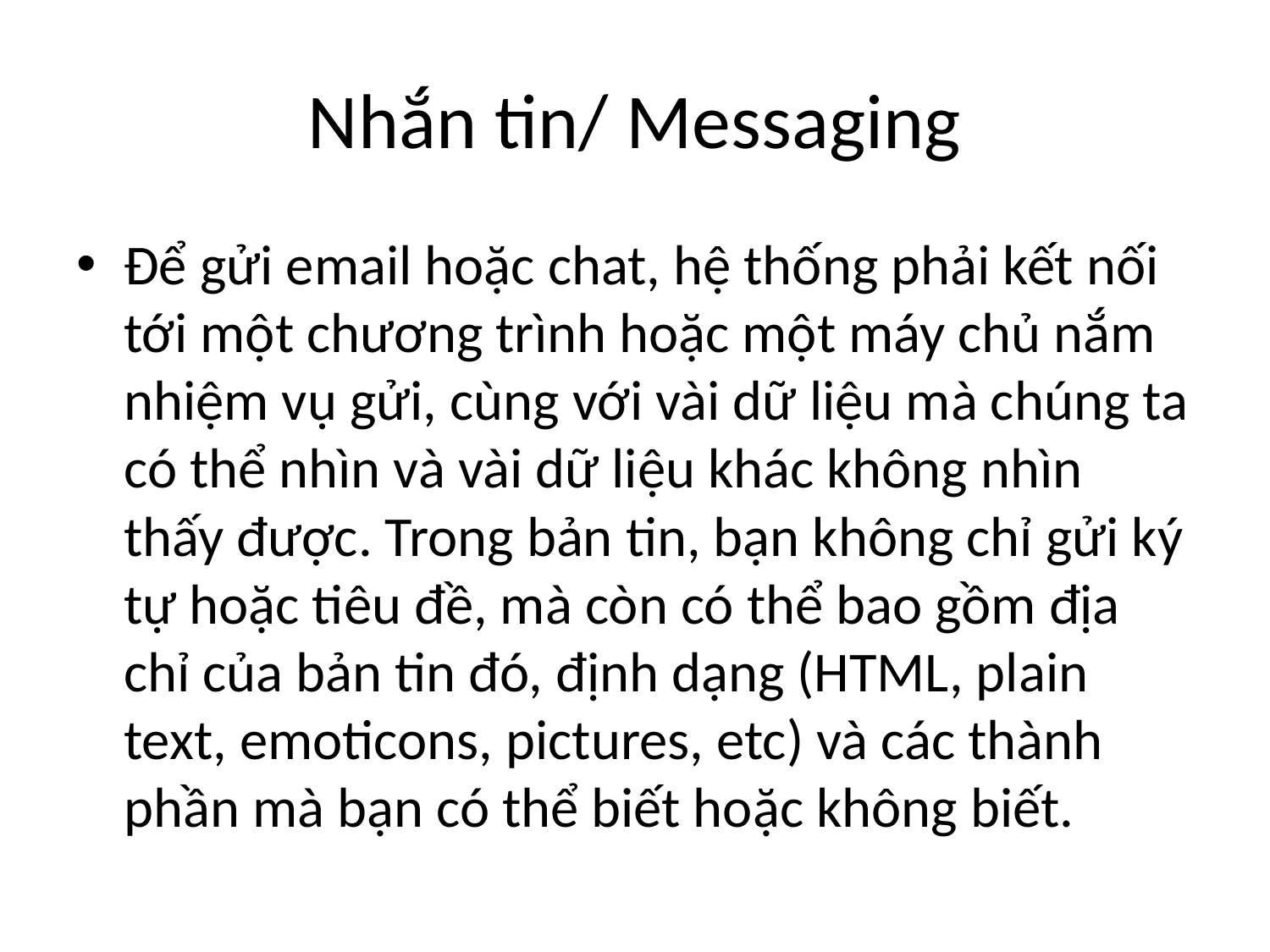

# Nhắn tin/ Messaging
Để gửi email hoặc chat, hệ thống phải kết nối tới một chương trình hoặc một máy chủ nắm nhiệm vụ gửi, cùng với vài dữ liệu mà chúng ta có thể nhìn và vài dữ liệu khác không nhìn thấy được. Trong bản tin, bạn không chỉ gửi ký tự hoặc tiêu đề, mà còn có thể bao gồm địa chỉ của bản tin đó, định dạng (HTML, plain text, emoticons, pictures, etc) và các thành phần mà bạn có thể biết hoặc không biết.